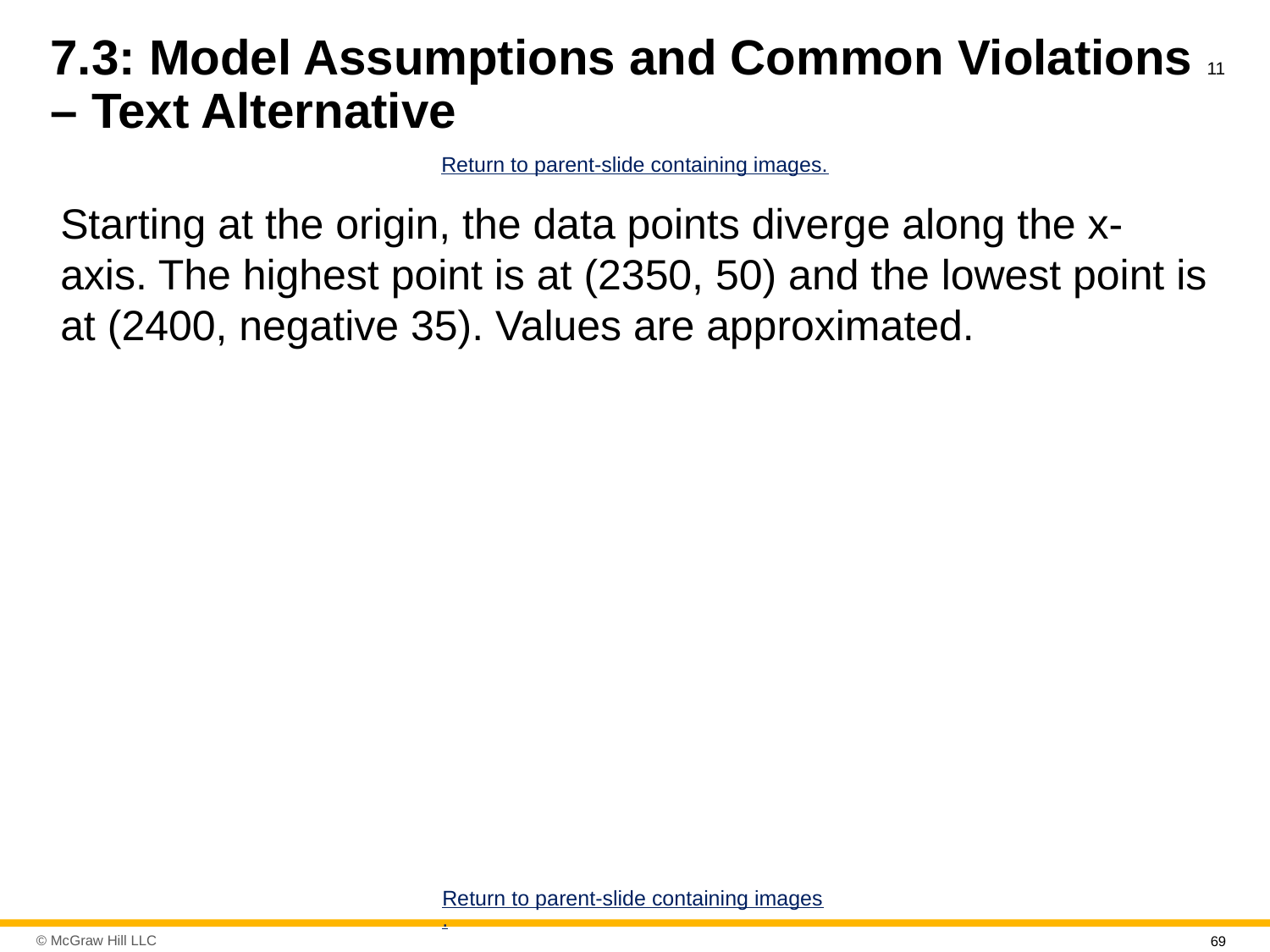

# 7.3: Model Assumptions and Common Violations 11 – Text Alternative
Return to parent-slide containing images.
Starting at the origin, the data points diverge along the x-axis. The highest point is at (2350, 50) and the lowest point is at (2400, negative 35). Values are approximated.
Return to parent-slide containing images.
69